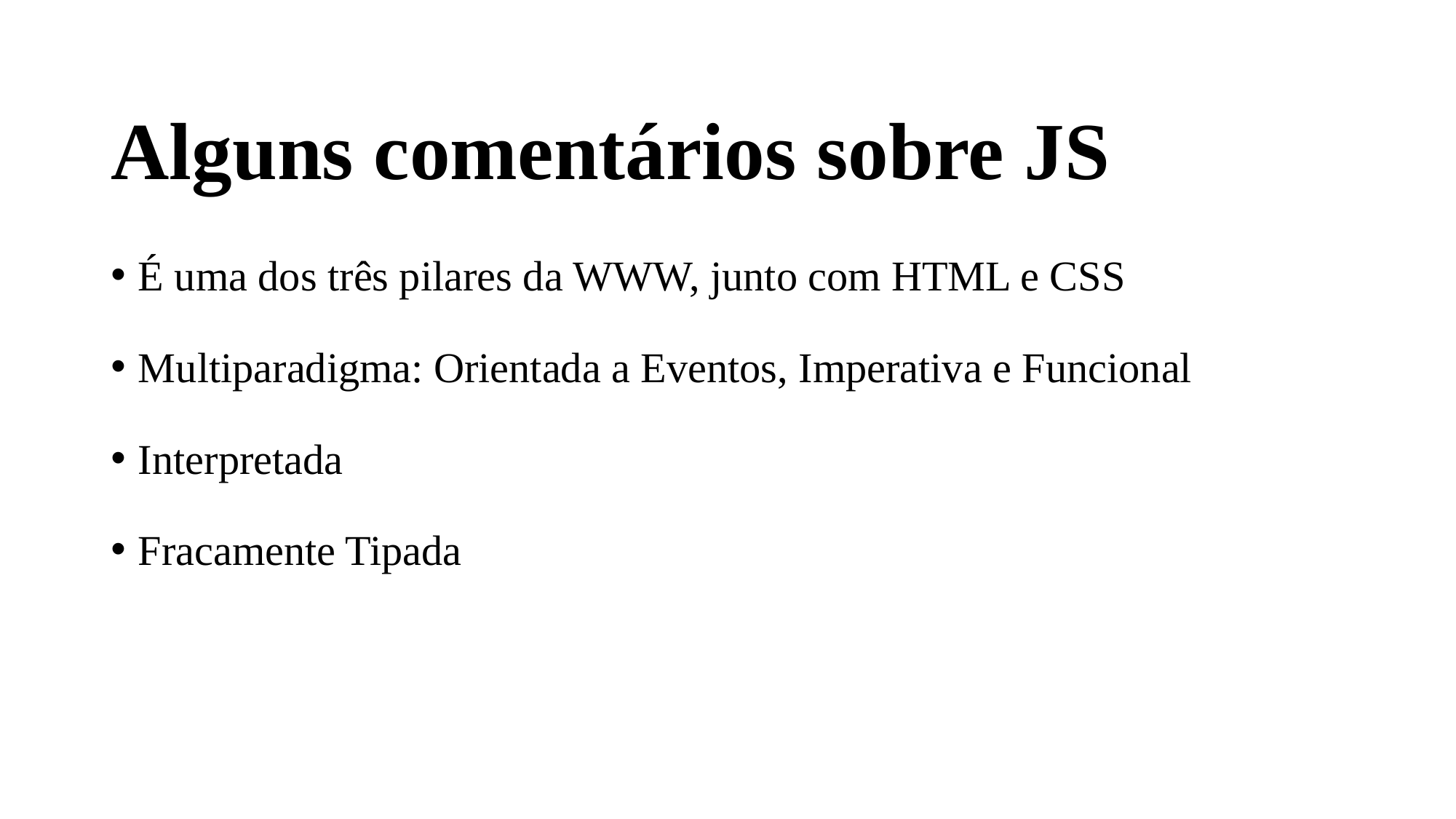

# Alguns comentários sobre JS
É uma dos três pilares da WWW, junto com HTML e CSS
Multiparadigma: Orientada a Eventos, Imperativa e Funcional
Interpretada
Fracamente Tipada